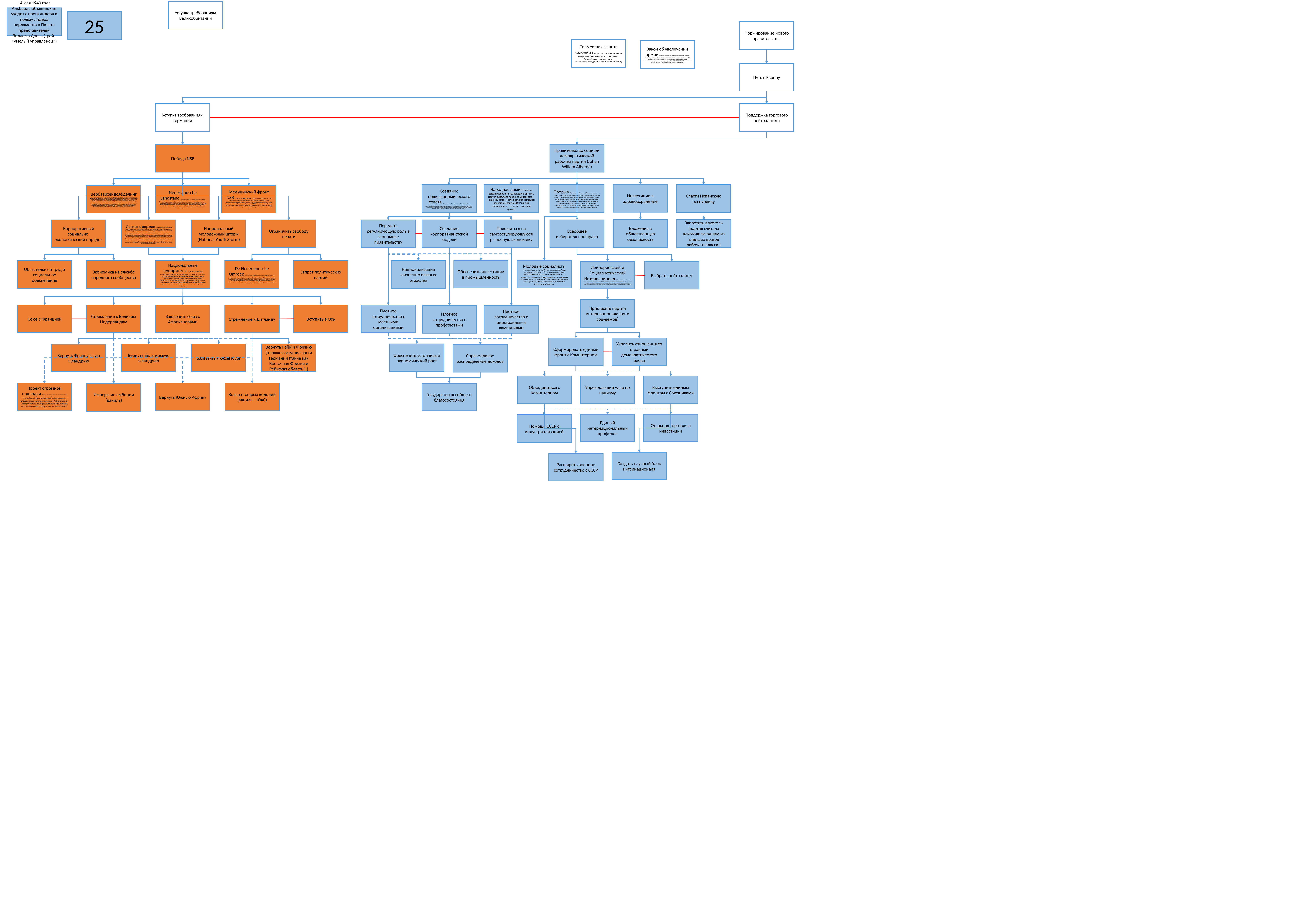

Уступка требованиям Великобритании
14 мая 1940 года Альбарда объявил, что уходит с поста лидера в пользу лидера парламента в Палате представителей Виллема Дриса (трейт «умелый управленец»)
25
Формирование нового правительства
Совместная защита колоний (нидерландское правительство вынуждено былозаключить соглашение с Англией о совместной защите колониальныхвладений в Юго-Восточной Азии.)
Закон об увеличении армии (опасаясь агрессии со стороны Германии, для которой Нидерландыбыли удобным плацдармом для действий в северо-западном на15% членов НСД были выходцами из Нидерландской Индии, но именно их взносысоставляли третью часть доходов партии.348 НОВЕЙШИЙ ПЕРИОДправлении, в декабре 1937 г. все же приняли закон об увеличенииармии.)
Путь в Европу
Уступка требованиям Германии
Поддержка торгового нейтралитета
Победа NSB
Правительство социал-демократической рабочей партии (Johan Willem Albarda)
Инвестиции в здравоохранение
Спасти Испанскую республику
Прорыв (Doorbraak («Прорыв») был краткосрочным политическим движением в Нидерландах после Второй мировой войны , с заявленной целью обновления политики Нидерландов путем объединения прогрессивных либералов , христианских демократов и социал-демократов в единую прогрессивную политическую партию. При этом движение стремилось «прорваться» через столбничество в голландской политике. Это привело к созданию современной Лейбористской партии)
Народная армия (партия хотела разоружить голландскую армию . Партия выступала против милитаризма и национализма . После подъема немецкой нацистской партии SDAP начала агитировать за создание народной армии.)
Создание общеэкономического совета (Для достижения второго План труда предусматривал создание Общеэкономического совета, в котором предприятия, рабочие и правительство могли бы координировать экономику посредством рационализации, индустриализации и инвестиций. [1] Таким образом, План Труда был отказом от марксистскойортодоксия пассивной оппозиции во время завершающегося кризиса капитализма, предоставляющая SDAP образец для поиска ответственности правительства. [6])
Вербаархейдсафделинг (( WA ; « Отдел устойчивости») — военизированное подразделение Национал-социалистического движения в Нидерландах (NSB), фашистской политической партии, сотрудничавшей с немецкими оккупантами Нидерландов во время Второй мировой войны . Организация, примерно эквивалентная немецкой СА , [1] была основана в 1932 году Антоном Мюссертом , [2] соучредителем NSB в 1931 году и ее руководителем до конца войны. Участники носили и маршировали в черной униформе [3] , поэтому их называли «чернорубашечниками». [4] В 1933 году правительство Нидерландов запретило ношение униформы (гражданскими лицами),[5] и WA была распущена в 1935 году, чтобы предотвратить ее запрет правительством Нидерландов. В 1940 году, после немецкого вторжения, WA снова стала открыто действовать и стала более безжалостной, чем раньше. Они специализировались на жестоких нападениях, особенно на голландское еврейское население. [2])
Nederlandsche Landstand (Nederlandse Landstand или Nederlandsche Landstand была организацией, образованной в октябре 1941 года в результате слияния Boerenfront и Nationale Bond Landbouw en Maatschappij . Голландский Landstand возглавил Эверт Роскам , который уже был руководителем NSB , основанной в начале 1940 года.фермерская организация Boerenfront. Целью Nederlandse Landstand было, среди прочего, поставить все организации в области сельского хозяйства и рыболовства под контроль национал-социалистов. Landstand отвечал, среди прочего, за интересы фермеров, рыбаков и огородников. Все они были вынуждены присоединиться. [1] [2] В 1942 году компания Bond van Landpachters также была поглощена голландским ландштабом.)
Медицинский фронт NSB (Др. Koenraad Keyer ( Ten Boer , 13 марта 1903 — 3 апреля 1977 ) — директор-врач Утрехтской городской и академической больницы (SAZU) и руководитель медицинского фронта НСБ . [1] [2] Он получил медицинскую степень и докторскую степень в Университете Гронингена . В 1930 году он поселился в Медене - Вестерлее в качестве врача общей практики. 12 июля 1947 года в De Vrije Alkmaarder появляется признание вины, подписанное Кейером и другими бывшими членами NSB. [3])
Вложения в общественную безопасность
Запретить алкоголь (партия считала алкоголизм одним из злейших врагов рабочего класса.)
Всеобщее избирательное право
Создание корпоративистской модели
Положиться на саморегулирующуюся рыночную экономику
Передать регулирующую роль в экономике правительству
Ограничить свободу печати
Корпоративный социально-экономический порядок
Изгнать евреев (После оккупации WA использовали почти так же, как и SA, заставляя владельцев ресторанов и кафе вывешивать таблички с надписью Jooden niet gewenscht («Евреи не приветствуются») и преследуя и провоцируя жителей кварталов с большим количеством евреев. жителей. Это привело к формированию «knokploegen» , неформальных ополчений, и вспыхнувшим столкновениям между WA и еврейскими и нееврейскими жителями. 9 февраля 1941 года на площади Рембрандта произошли беспорядки между WA и еврейской молодежью. [6] 11 февраля группа из 40–50 членов WA прошла маршем через Амстердам к площади Ватерлоо в самом сердце еврейского квартала. [7]Это привело к ожесточенной битве с евреями и жителями Иордана , в которой член WA Кут был тяжело ранен. Он умер через несколько дней; он был похоронен с большой помпой и стилизован под мученика, почти так же, как Хорст Вессель в нацистской Германии. События привели к первым razzias , депортации евреев и образованию гетто в Амстердаме, а оттуда к февральской забастовке . Мюссер значительно обогатился во время войны. За счет вымогательства еврейских предприятий и присвоения еврейской недвижимости ему удалось накопить капитал примерно в 900 000 гульденов (что в пересчете на покупательную способность 2012 года соответствует капиталу в более чем десять миллионов евро).)
Национальный молодежный шторм (National Youth Storm)
Обеспечить инвестиции в промышленность
Молодые социалисты (Молодые социалисты в PvdA ( голландский : Jonge Socialisten in de PvdA , JS ) — голландская социал-демократическая молодежная организация. JS — политически независимая организация, но она связана с Лейбористской партией (PvdA) . Участникам должно быть от 12 до 28 лет. Члены не обязаны быть членами Лейбористской партии.)
Обязательный труд и социальное обеспечение
Экономика на службе народного сообщества
De Nederlandsche Omroep (В течение первого года войны существующим вещателям AVRO , KRO , NCRV , VARA и VPRO под наблюдением Rundfunkbetreuungsstelle было разрешено продолжать вещание. Вскоре оккупационные силы подвергли цензуре свои программы и использовали радио для пропаганды. 9 марта 1941 года радиовещательные компании были расформированы и была создана Rijks Radio-Omroep , которая позже получила название Nederlandsche Omroep . В ее передачах сотрудничали многие сотрудники старых телекомпаний. Однако наиболее важные должности занимали члены СНБ и нацисты.с. Генеральным директором Nederlandsche Omroep был член NSB Виллем Хервейер .)
Запрет политических партий
Национализация жизненно важных отраслей
Национальные приоритеты (С самого начала NSB использовало «руководящий принцип», который был напечатан почти во всех важных публикациях:Моральное и физическое благополучие народа требует сильного правительства, самоуважения нации, дисциплины, порядка, сплоченности всех групп населения и приоритета общего (национального) интереса над групповым интересом и групповым интересом. над личным интересом.)
Лейбористский и Социалистический Интернационал (Лейбористский и Социалистический Интернационал ( LSI ; нем . Sozialistische Arbeiter-Internationale , SAI ) был международной организацией социалистических и рабочих партий, действовавшей между 1923 и 1940 годами. Группа была создана путем слияния конкурирующего Венского Интернационала и бывшего Второго Интернационала . , основанный в Лондоне, и был предшественником современного Социалистического Интернационала .Лейбористский и Социалистический Интернационал.
У LSI была история соперничества с Коммунистическим Интернационалом (Коминтерном), с которым она конкурировала за лидерство в международном социалистическом и рабочем движении. Однако, в отличие от Коминтерна, LSI не осуществлял прямого контроля над действиями своих секций, будучи созданным как федерация автономных национальных партий)
Выбрать нейтралитет
Пригласить партии интернационала (пути соц-демов)
Союз с Францией
Вступить в Ось
Плотное сотрудничество с местными организациями
Стремление к Великим Нидерландам
Заключить союз с Африканерами
Стремление к Дитланду
Плотное сотрудничество с профсоюзами
Плотное сотрудничество с иностранными кампаниями
Сформировать единый фронт с Коминтерном
Укрепить отношения со странами демократического блока
Обеспечить устойчивый экономический рост
Вернуть Рейн и Фризию (а также соседние части Германии (такие как Восточная Фризия и Рейнская область ).)
Вернуть Бельгийскую Фландрию
Захватить Люксембург
Вернуть Французскую Фландрию
Справедливое распределение доходов
Объединиться с Коминтерном
Упреждающий удар по нацизму
Выступить единым фронтом с Союзниками
Проект огромной подлодки (Из тюрьмы Мюссер написал сохранившееся письмо премьер-министру Шермерхорну 20 ноября 1945 года, в котором заявил , что сделал секретное изобретение в области судоходства («четвертая революция в судоходстве», лучше атомной бомбы , возможно огромная подводная лодка ). Говорят, что Мюссерт держал это изобретение в секрете от немцев. Он попросил Шермерхорна связать его с президентом США Трумэном , чтобы тот объяснил свое изобретение, имевшее большое военное значение. Шермерхорн не стал следить за этим. Мюссерт выучил английский язык и надеялся поехать в Соединенные Штаты.работать на его корабле.)
Вернуть Южную Африку
Возврат старых колоний (ваниль – ЮАС)
Государство всеобщего благосостояния
Имперские амбиции (ваниль)
Единый интернациональный профсоюз
Открытая торговля и инвестиции
Помощь СССР с индустриализацией
Создать научный блок интернационала
Расширить военное сотрудничество с СССР